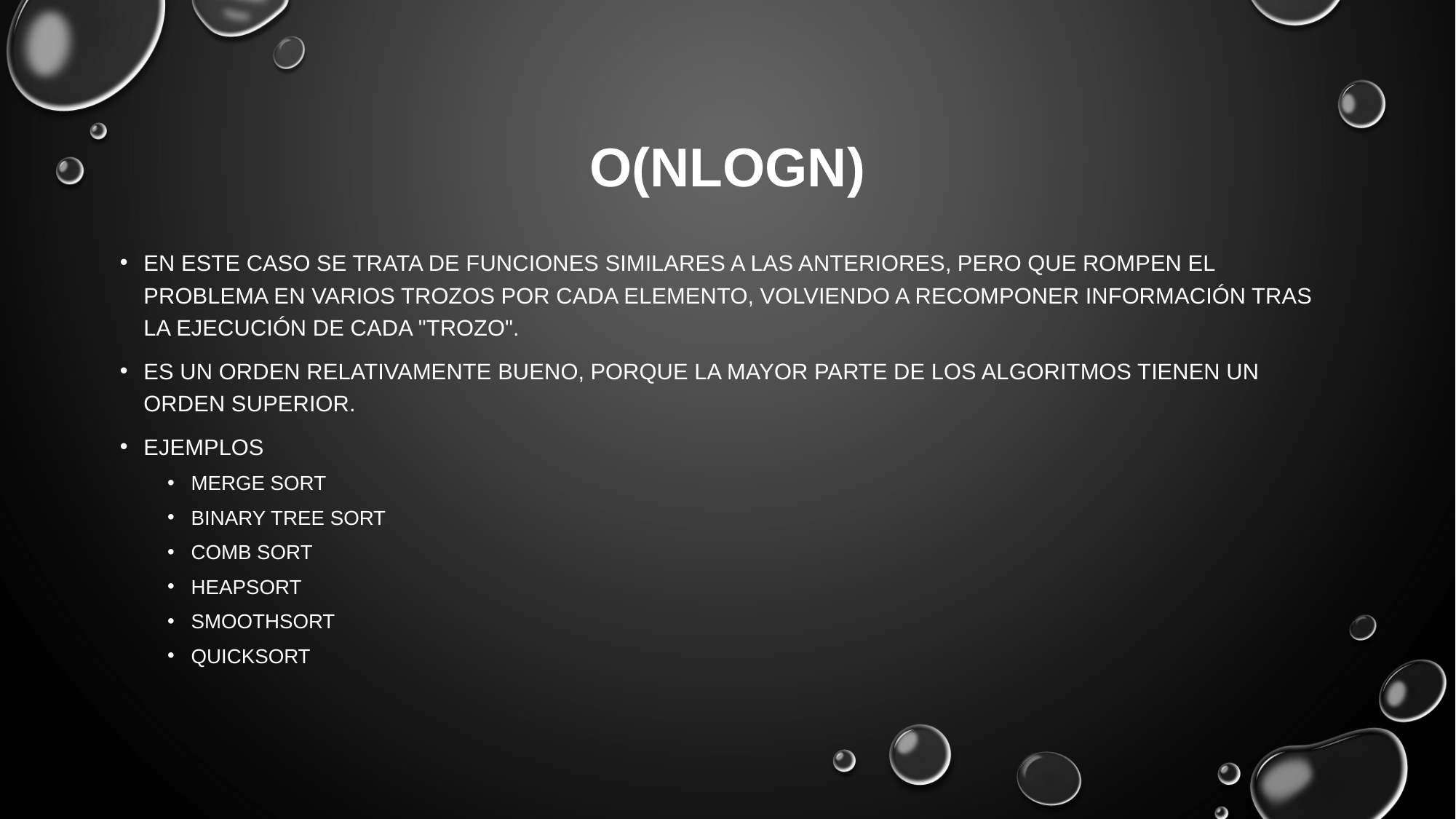

# O(nlogn)
En este caso se trata de funciones similares a las anteriores, pero que rompen el problema en varios trozos por cada elemento, volviendo a recomponer información tras la ejecución de cada "trozo".
Es un orden relativamente bueno, porque la mayor parte de los algoritmos tienen un orden superior.
Ejemplos
Merge sort
Binary tree sort
Comb Sort
Heapsort
SmoothSort
QuickSort